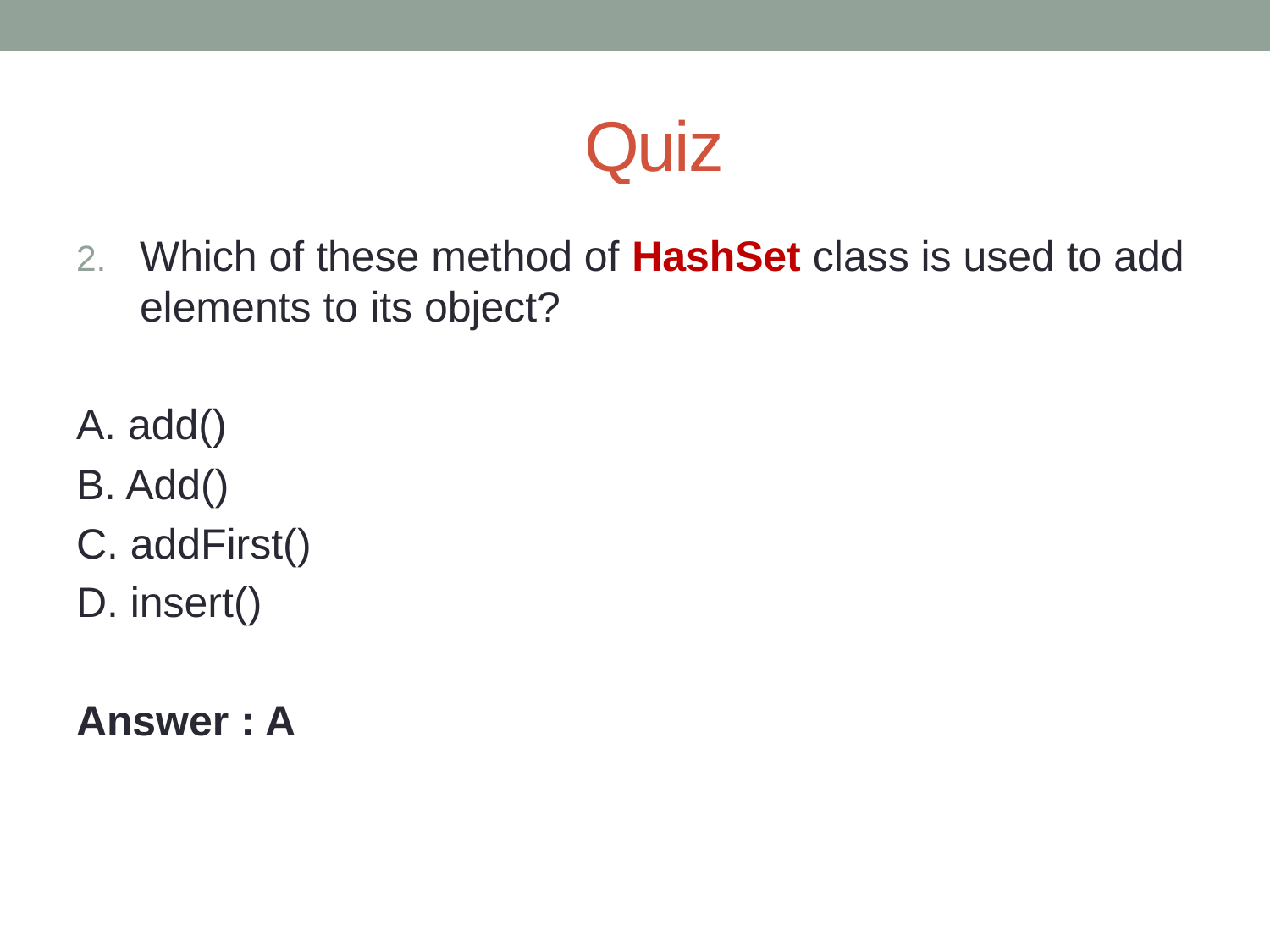

# Quiz
Which of these method of HashSet class is used to add elements to its object?

A. add()
B. Add()
C. addFirst()
D. insert()

Answer : A